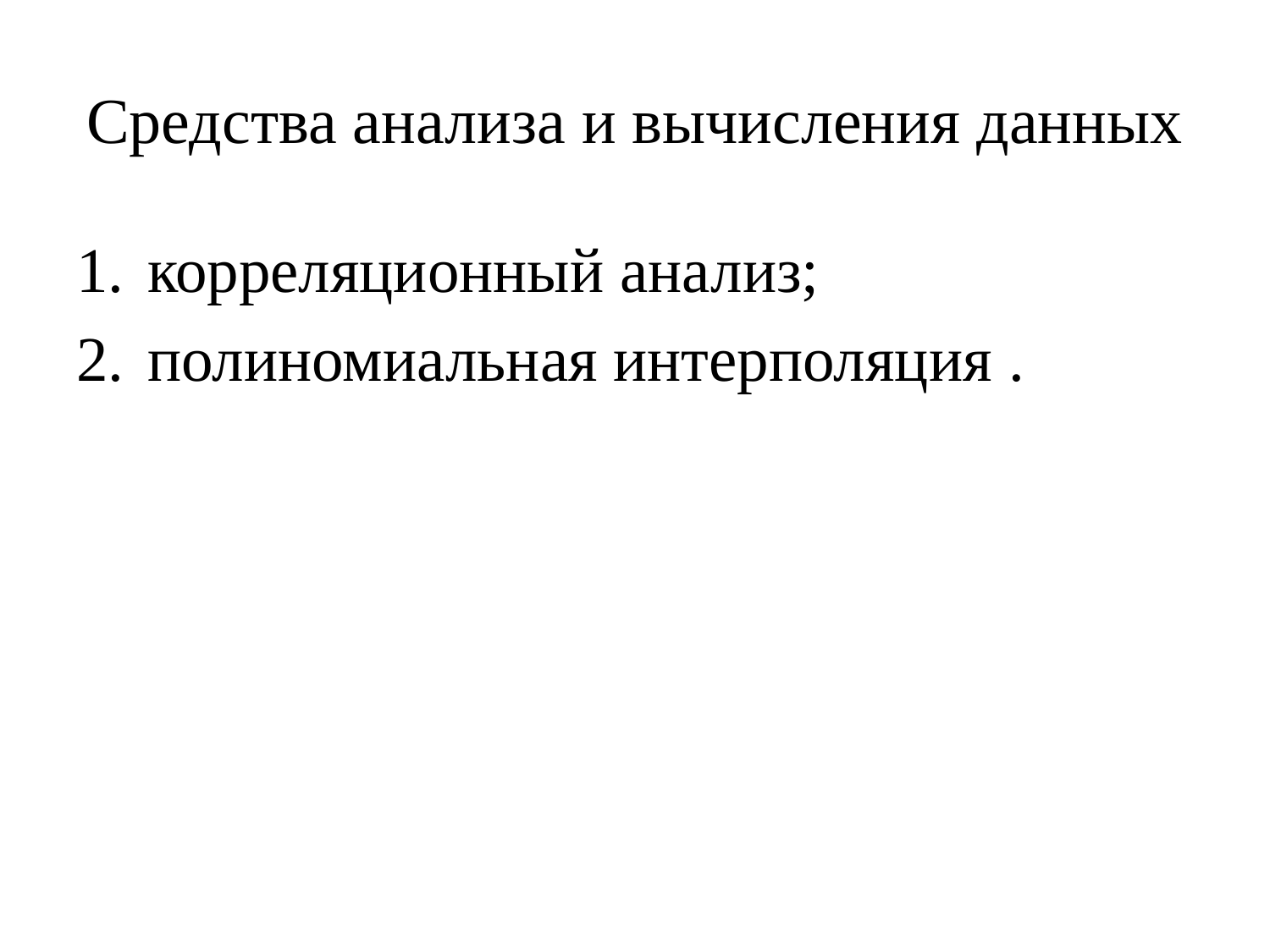

# Средства анализа и вычисления данных
корреляционный анализ;
полиномиальная интерполяция .